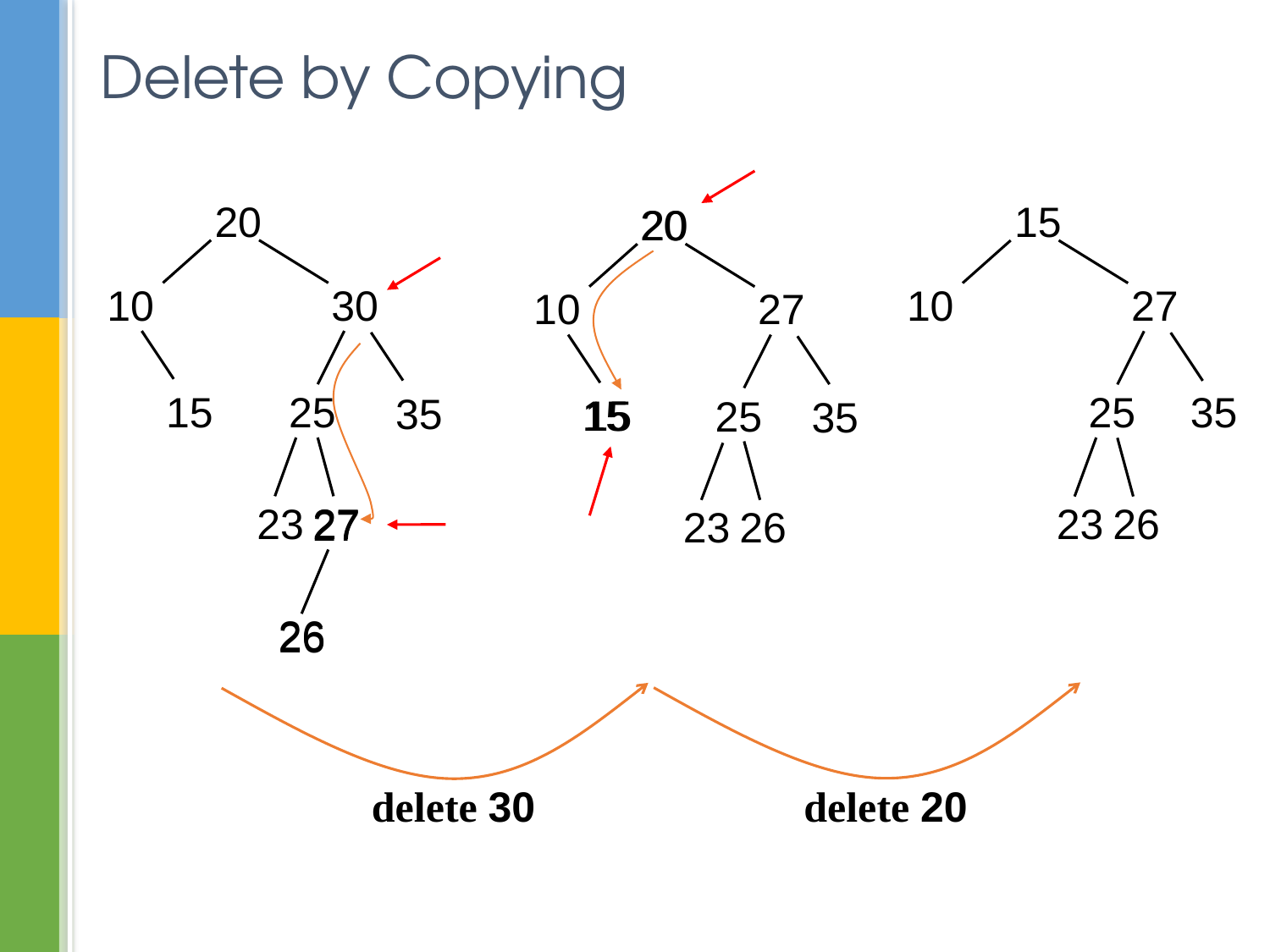

# Delete by Copying

20
15
20
20

10
30
10
27
10
27

15
35
25
25
35
15
15
25
35

23
27
27
23
26
27
23
26

26
26

delete 20
delete 30